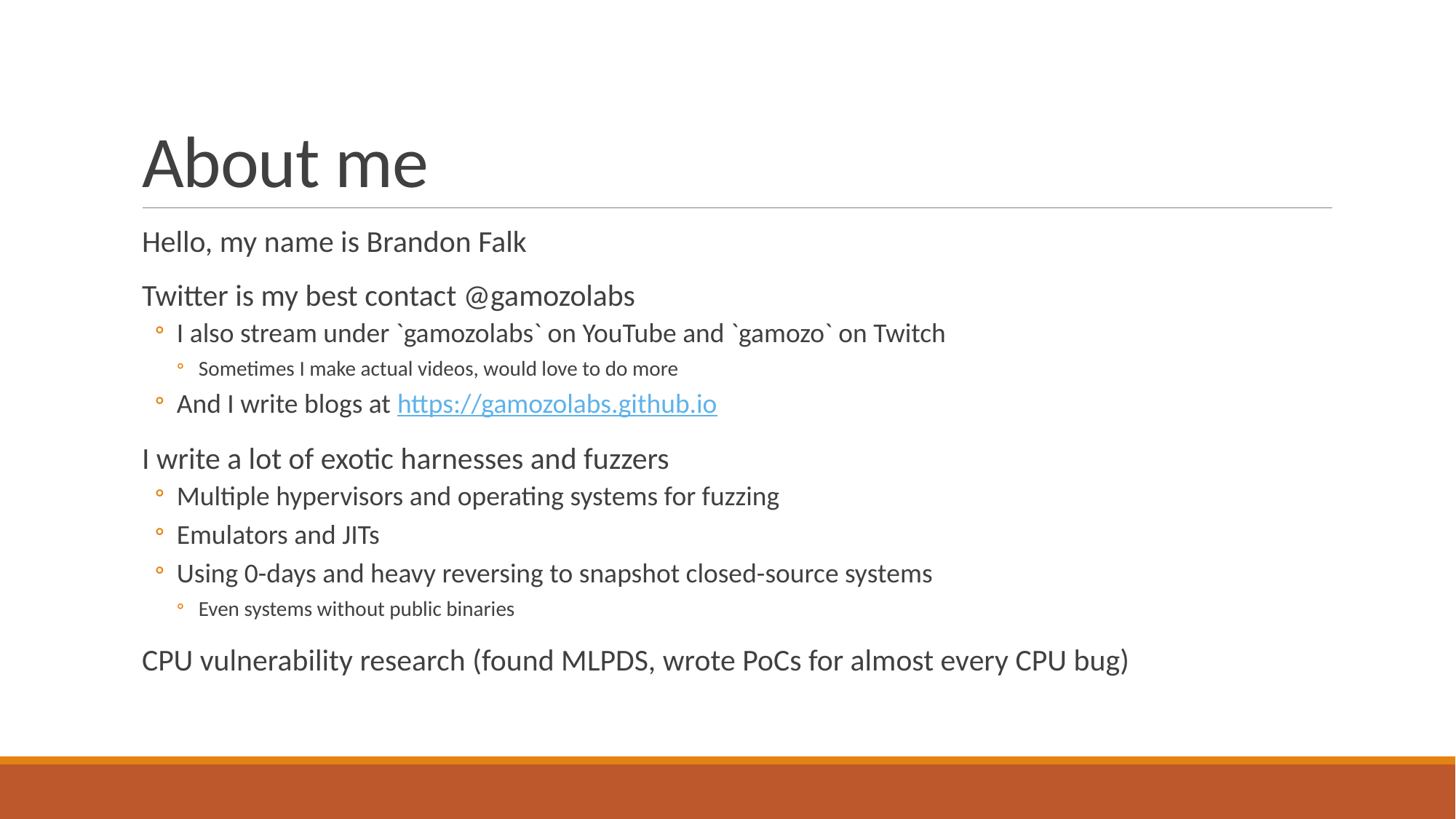

# About me
Hello, my name is Brandon Falk
Twitter is my best contact @gamozolabs
I also stream under `gamozolabs` on YouTube and `gamozo` on Twitch
Sometimes I make actual videos, would love to do more
And I write blogs at https://gamozolabs.github.io
I write a lot of exotic harnesses and fuzzers
Multiple hypervisors and operating systems for fuzzing
Emulators and JITs
Using 0-days and heavy reversing to snapshot closed-source systems
Even systems without public binaries
CPU vulnerability research (found MLPDS, wrote PoCs for almost every CPU bug)